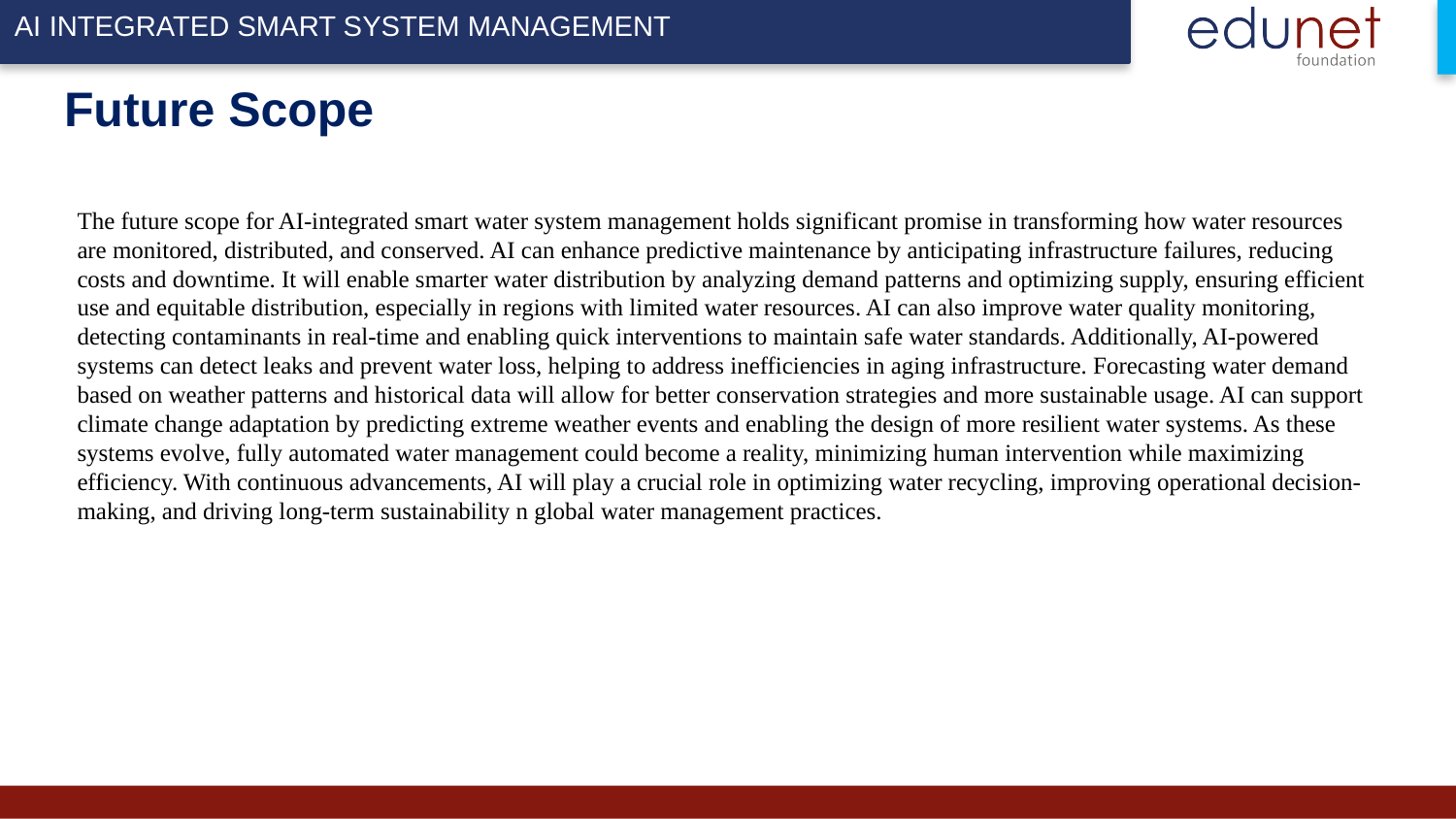

# Future Scope
The future scope for AI-integrated smart water system management holds significant promise in transforming how water resources are monitored, distributed, and conserved. AI can enhance predictive maintenance by anticipating infrastructure failures, reducing costs and downtime. It will enable smarter water distribution by analyzing demand patterns and optimizing supply, ensuring efficient use and equitable distribution, especially in regions with limited water resources. AI can also improve water quality monitoring, detecting contaminants in real-time and enabling quick interventions to maintain safe water standards. Additionally, AI-powered systems can detect leaks and prevent water loss, helping to address inefficiencies in aging infrastructure. Forecasting water demand based on weather patterns and historical data will allow for better conservation strategies and more sustainable usage. AI can support climate change adaptation by predicting extreme weather events and enabling the design of more resilient water systems. As these systems evolve, fully automated water management could become a reality, minimizing human intervention while maximizing efficiency. With continuous advancements, AI will play a crucial role in optimizing water recycling, improving operational decision-making, and driving long-term sustainability n global water management practices.